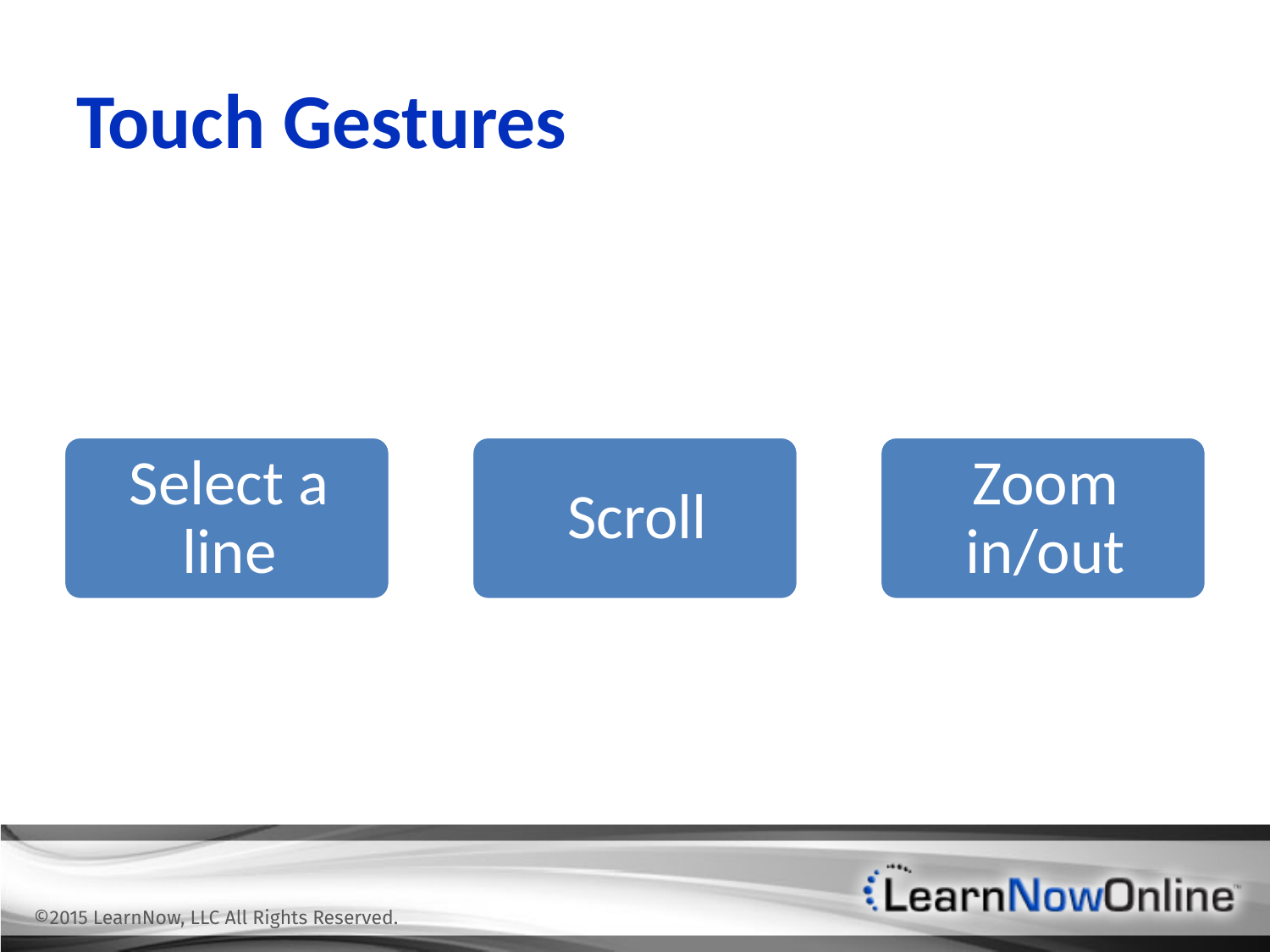

# Touch Gestures
Select a line
Scroll
Zoom in/out
©2015 LearnNow, LLC All Rights Reserved.